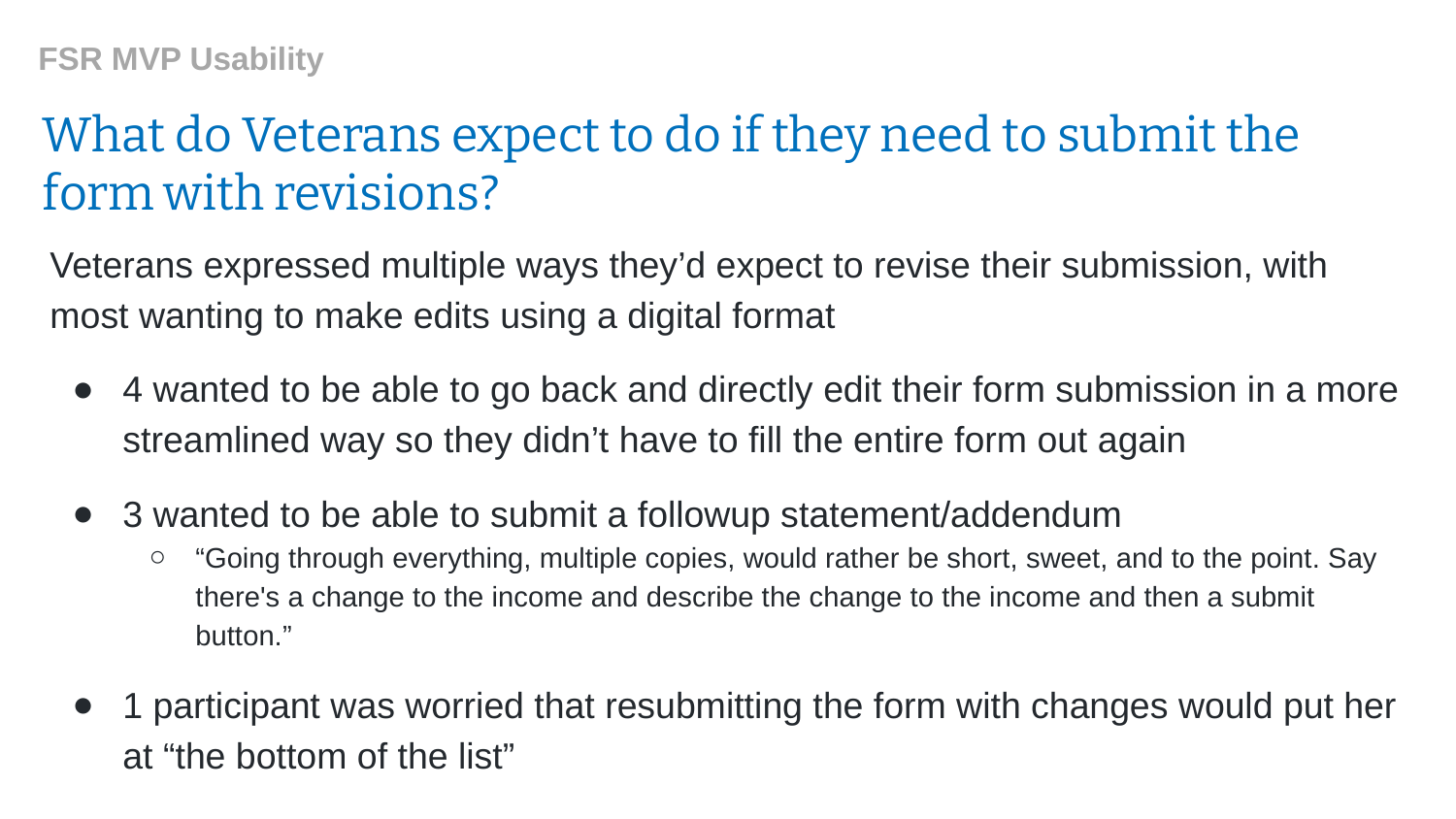

FSR MVP Usability
What do Veterans expect to do if they need to submit the form with revisions?
Veterans expressed multiple ways they’d expect to revise their submission, with most wanting to make edits using a digital format
4 wanted to be able to go back and directly edit their form submission in a more streamlined way so they didn’t have to fill the entire form out again
3 wanted to be able to submit a followup statement/addendum
“Going through everything, multiple copies, would rather be short, sweet, and to the point. Say there's a change to the income and describe the change to the income and then a submit button.”
1 participant was worried that resubmitting the form with changes would put her at “the bottom of the list”